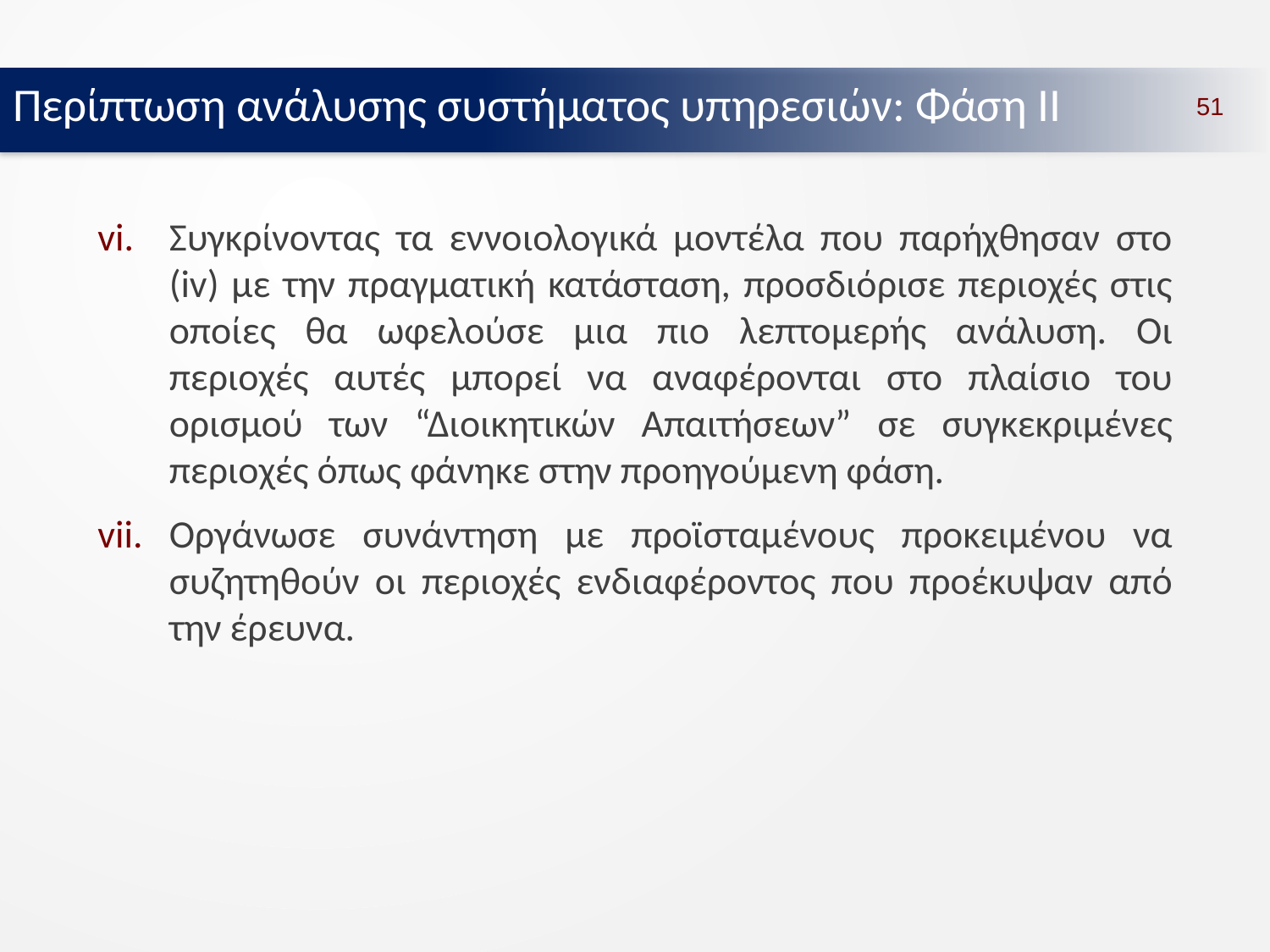

Περίπτωση ανάλυσης συστήματος υπηρεσιών: Φάση ΙΙ
51
Συγκρίνοντας τα εννοιολογικά μοντέλα που παρήχθησαν στο (iv) με την πραγματική κατάσταση, προσδιόρισε περιοχές στις οποίες θα ωφελούσε μια πιο λεπτομερής ανάλυση. Οι περιοχές αυτές μπορεί να αναφέρονται στο πλαίσιο του ορισμού των “Διοικητικών Απαιτήσεων” σε συγκεκριμένες περιοχές όπως φάνηκε στην προηγούμενη φάση.
Οργάνωσε συνάντηση με προϊσταμένους προκειμένου να συζητηθούν οι περιοχές ενδιαφέροντος που προέκυψαν από την έρευνα.